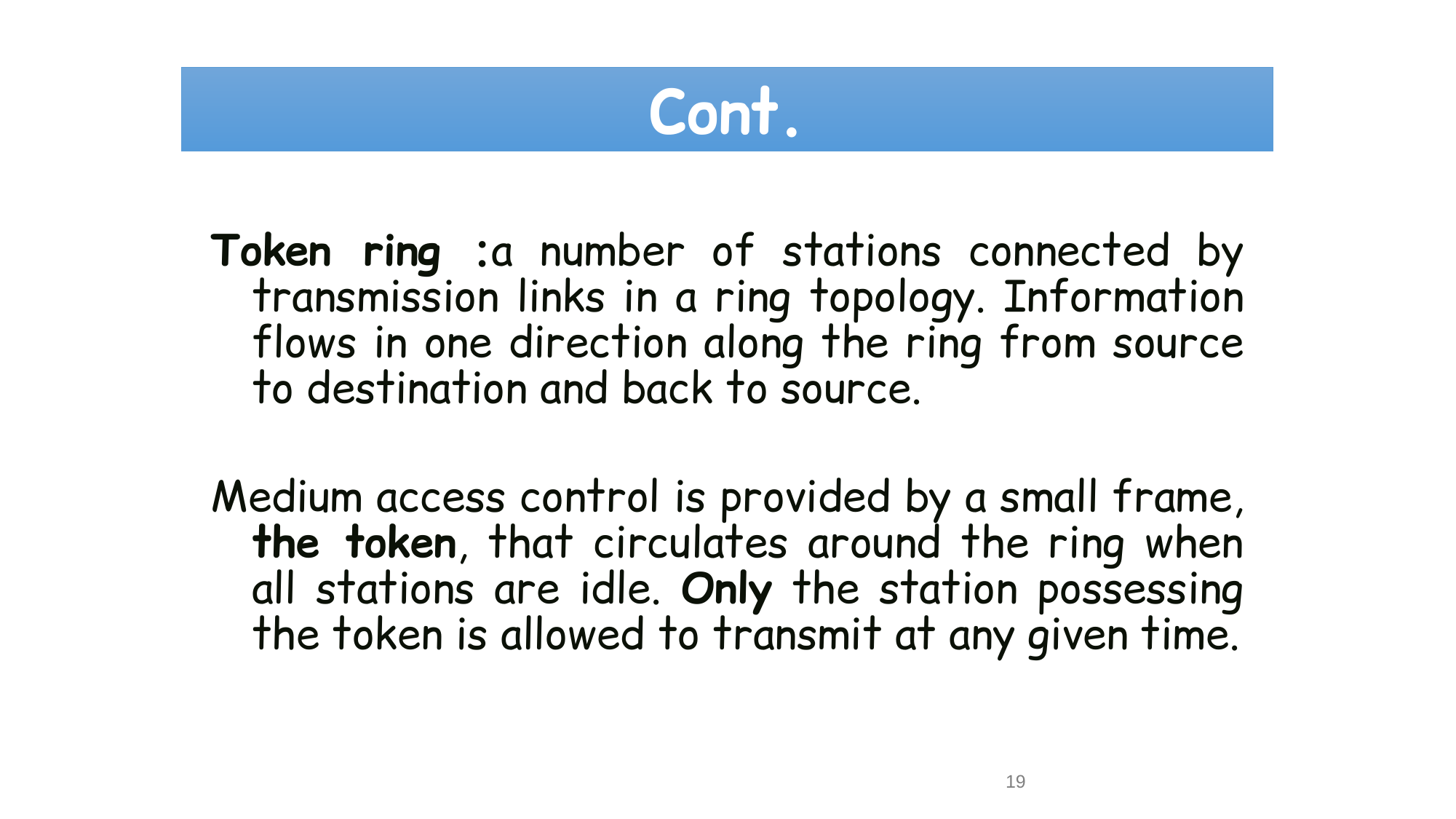

Cont.

Token ring :a number of stations connected by transmission links in a ring topology. Information flows in one direction along the ring from source to destination and back to source.

Medium access control is provided by a small frame, the token, that circulates around the ring when all stations are idle. Only the station possessing the token is allowed to transmit at any given time.
19